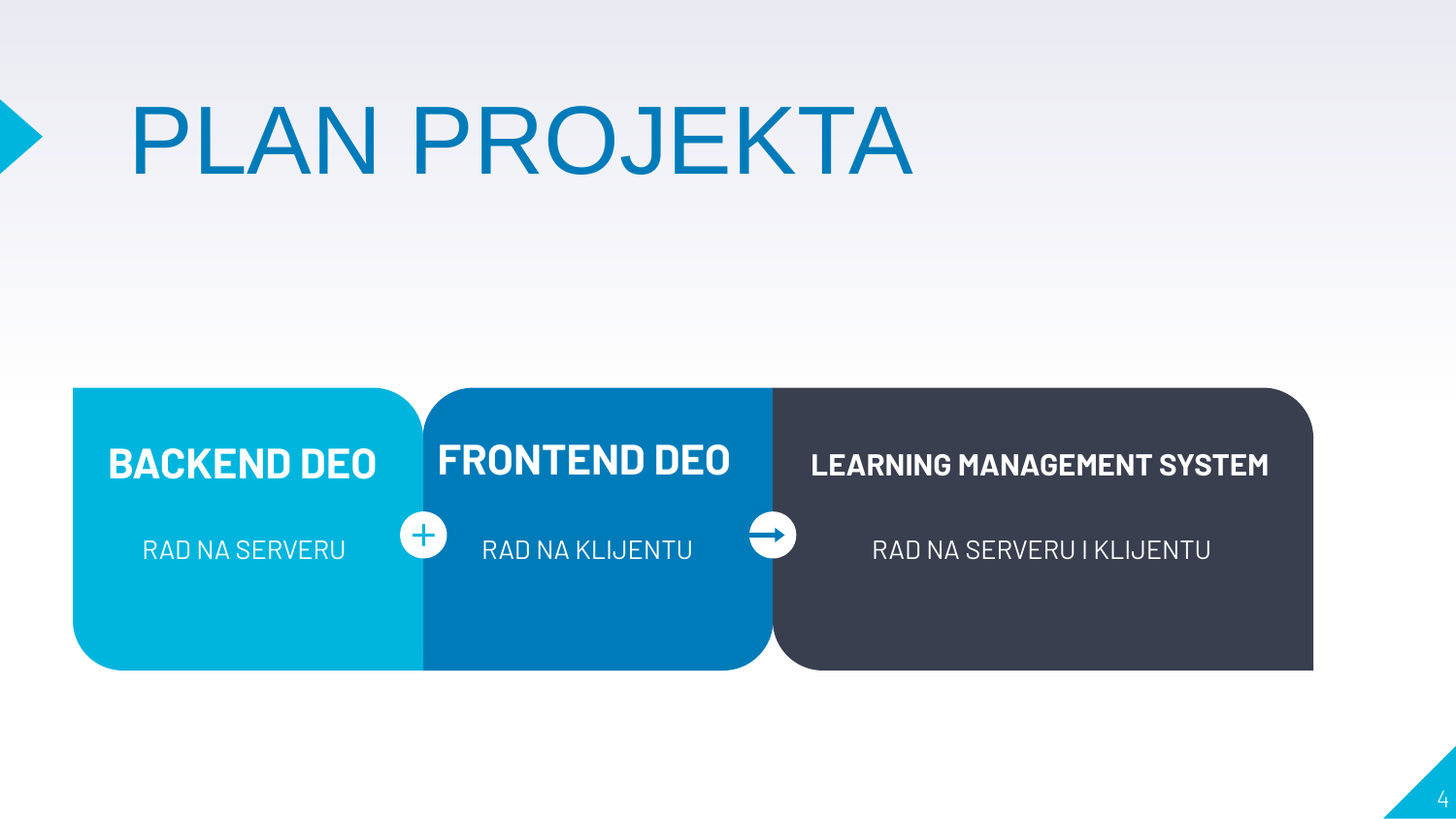

# PLAN PROJEKTA

BACKEND DEO
RAD NA SERVERU

FRONTEND DEO
RAD NA KLIJENTU

LEARNING MANAGEMENT SYSTEM
RAD NA SERVERU I KLIJENTU

4